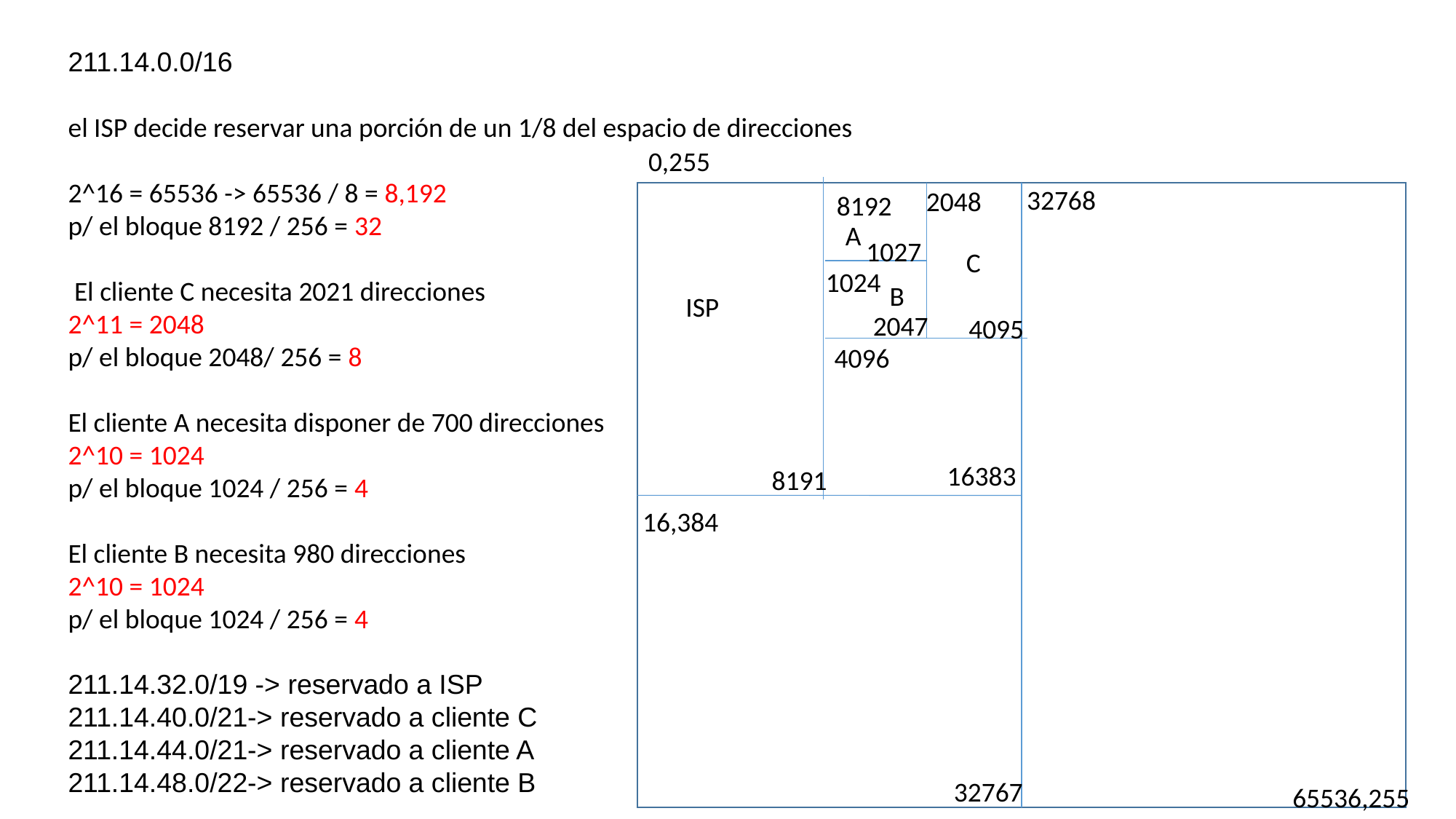

211.14.0.0/16

el ISP decide reservar una porción de un 1/8 del espacio de direcciones

2^16 = 65536 -> 65536 / 8 = 8,192
p/ el bloque 8192 / 256 = 32

 El cliente C necesita 2021 direcciones
2^11 = 2048
p/ el bloque 2048/ 256 = 8

El cliente A necesita disponer de 700 direcciones
2^10 = 1024
p/ el bloque 1024 / 256 = 4

El cliente B necesita 980 direcciones
2^10 = 1024
p/ el bloque 1024 / 256 = 4

211.14.32.0/19 -> reservado a ISP
211.14.40.0/21-> reservado a cliente C
211.14.44.0/21-> reservado a cliente A
211.14.48.0/22-> reservado a cliente B

0,255
32768
2048
65536
8192
A
1027
C
1024
B
ISP
2047
4095
4096
16383
8191
16,384
32767
65536,255